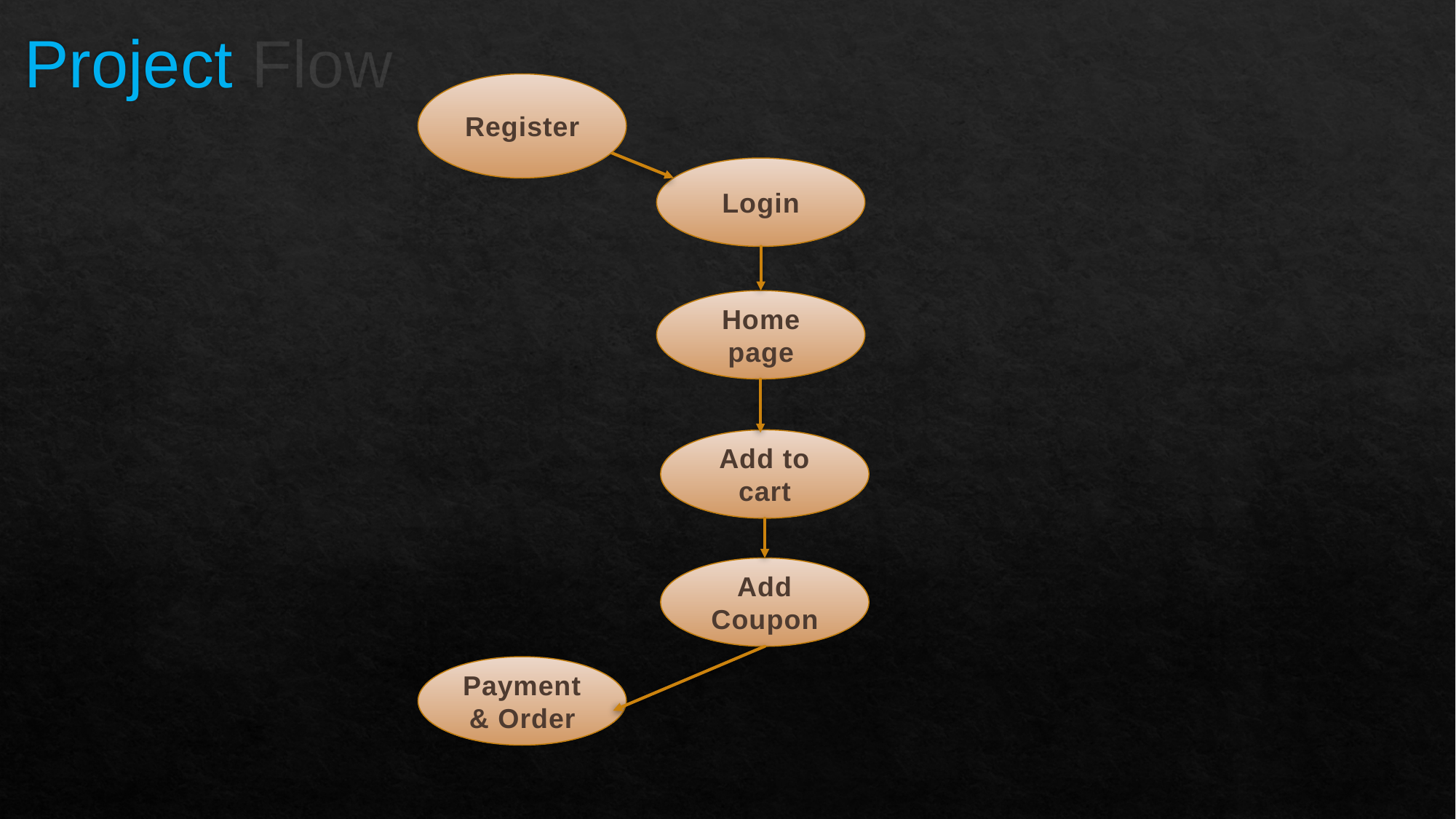

# Project Flow
Register
Login

Home
page
Add to cart
Add Coupon
Payment& Order